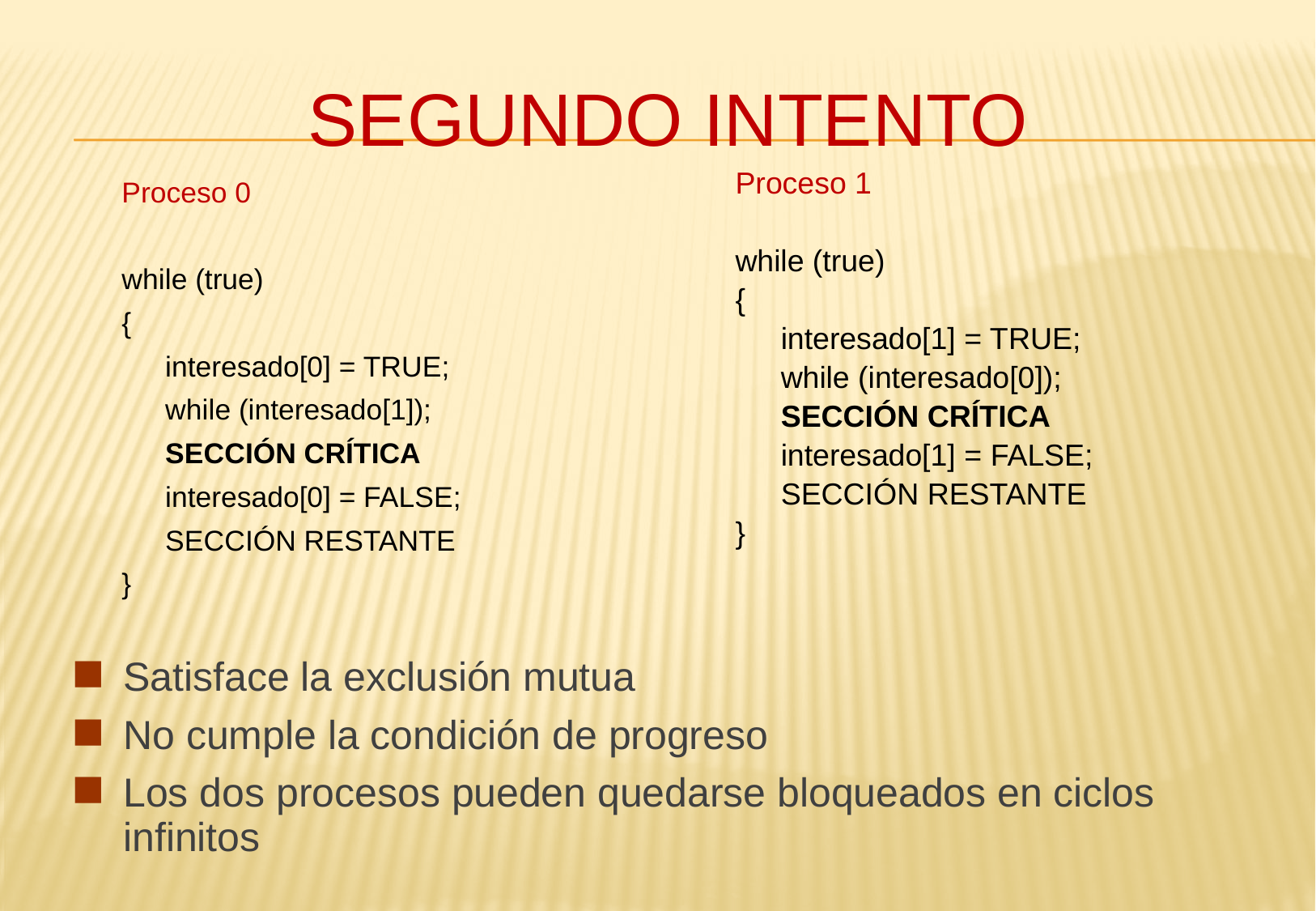

# Segundo intento
Proceso 1

while (true)
{
	interesado[1] = TRUE;
	while (interesado[0]);
	SECCIÓN CRÍTICA
	interesado[1] = FALSE;
	SECCIÓN RESTANTE
}
Proceso 0

while (true)
{
	interesado[0] = TRUE;
	while (interesado[1]);
	SECCIÓN CRÍTICA
	interesado[0] = FALSE;
	SECCIÓN RESTANTE
}

Satisface la exclusión mutua
No cumple la condición de progreso
Los dos procesos pueden quedarse bloqueados en ciclos infinitos